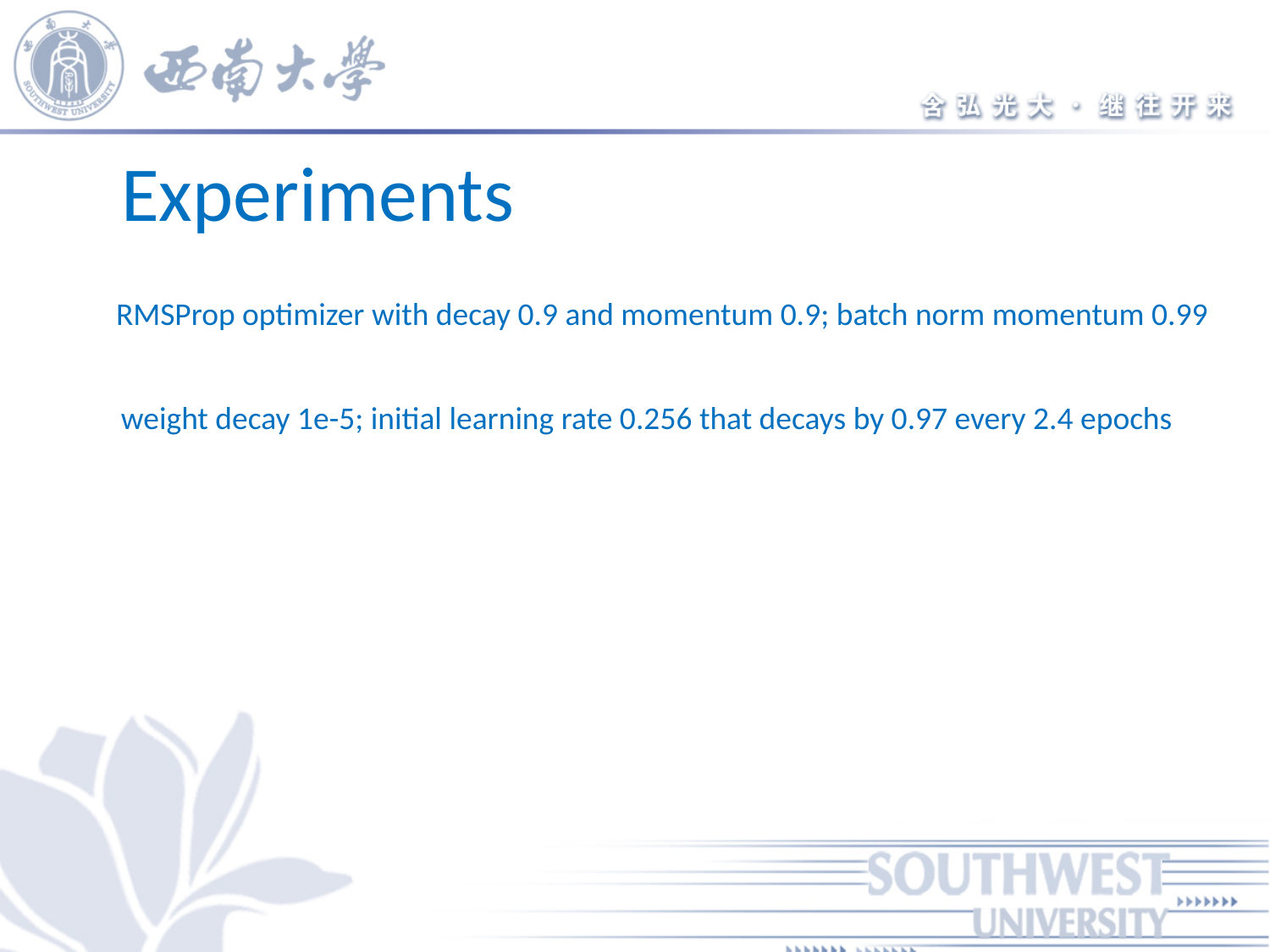

# Experiments
 RMSProp optimizer with decay 0.9 and momentum 0.9; batch norm momentum 0.99
weight decay 1e-5; initial learning rate 0.256 that decays by 0.97 every 2.4 epochs